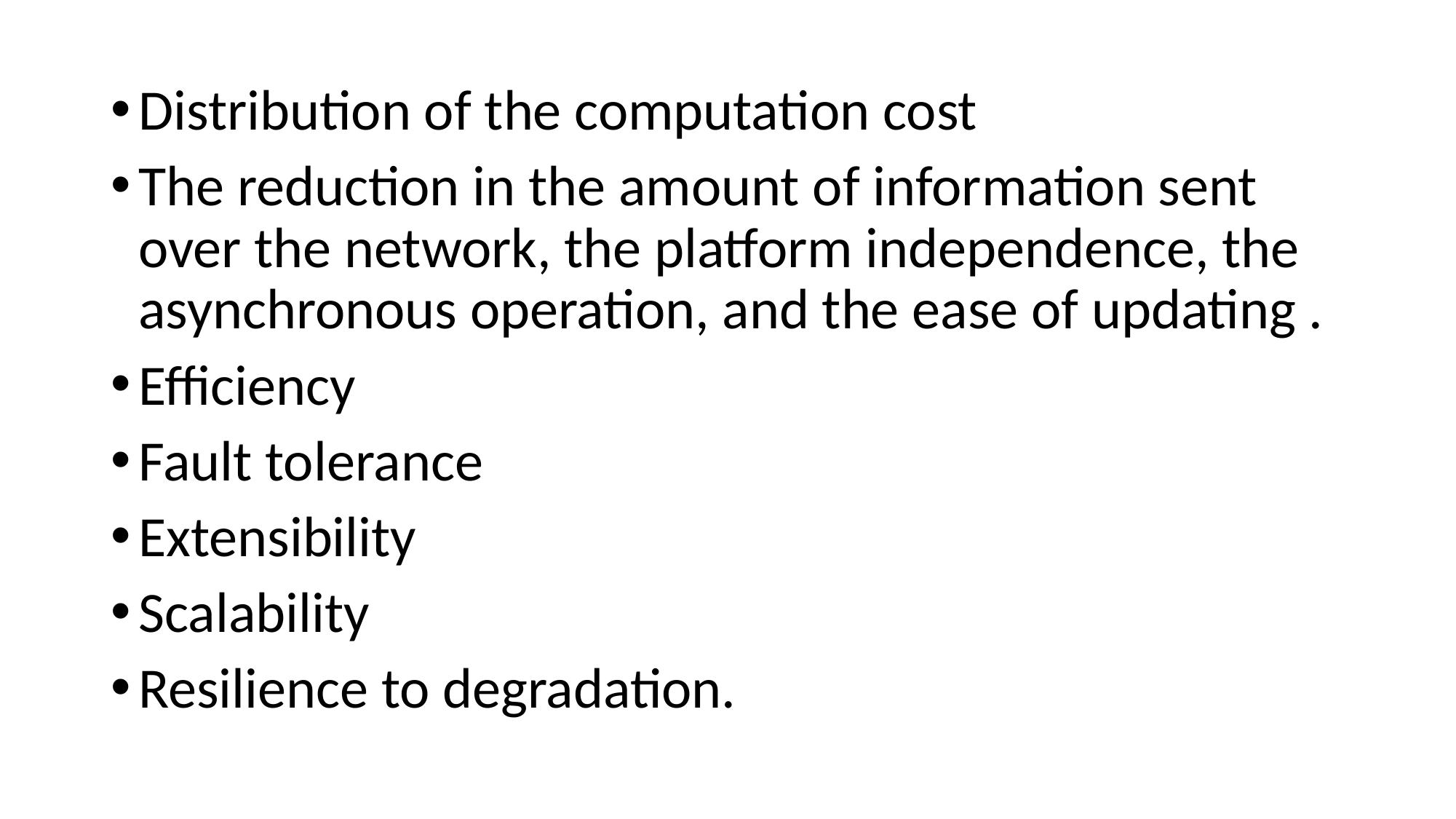

Distribution of the computation cost
The reduction in the amount of information sent over the network, the platform independence, the asynchronous operation, and the ease of updating .
Efficiency
Fault tolerance
Extensibility
Scalability
Resilience to degradation.